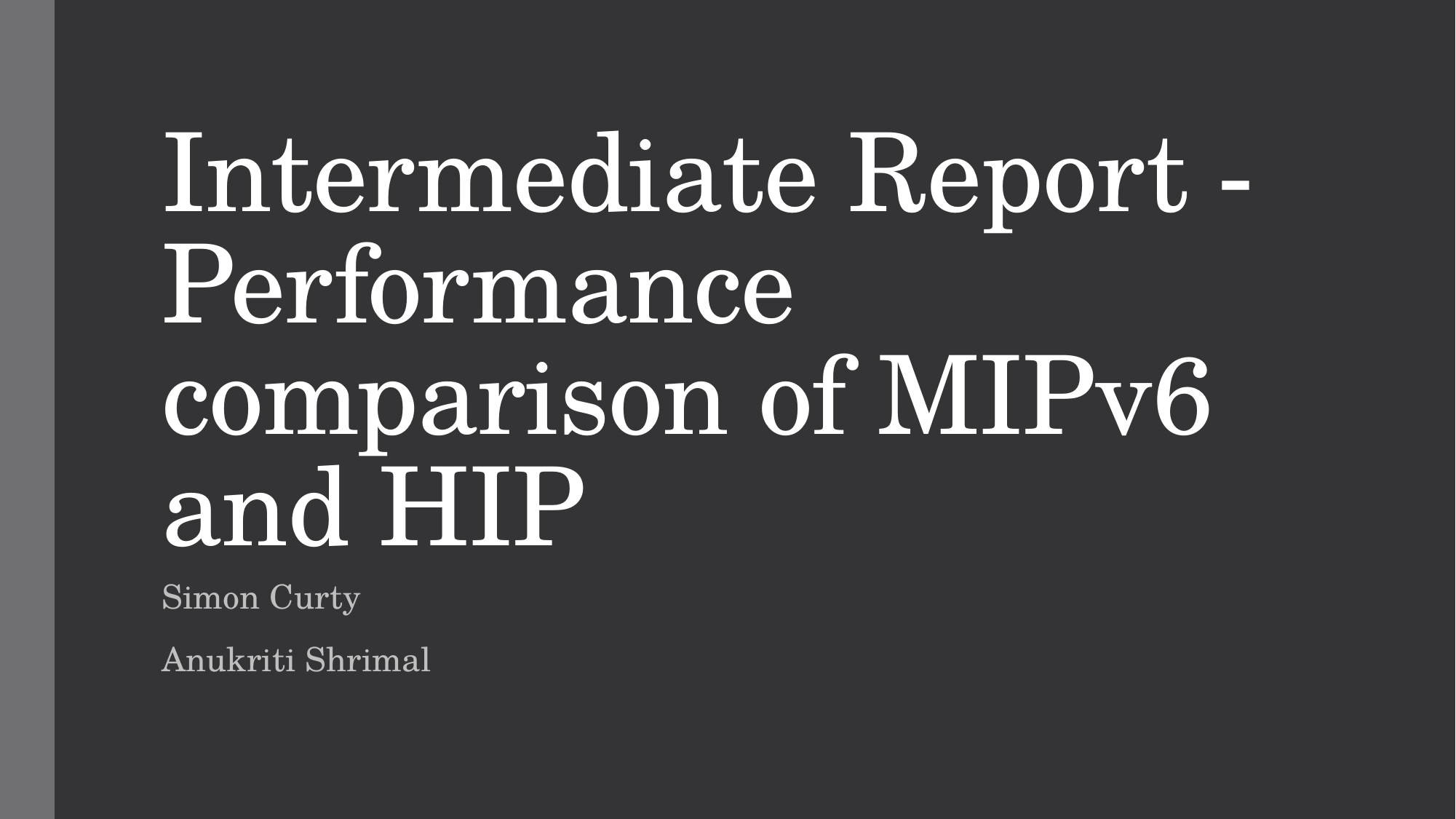

# Intermediate Report - Performance comparison of MIPv6 and HIP
Simon Curty
Anukriti Shrimal